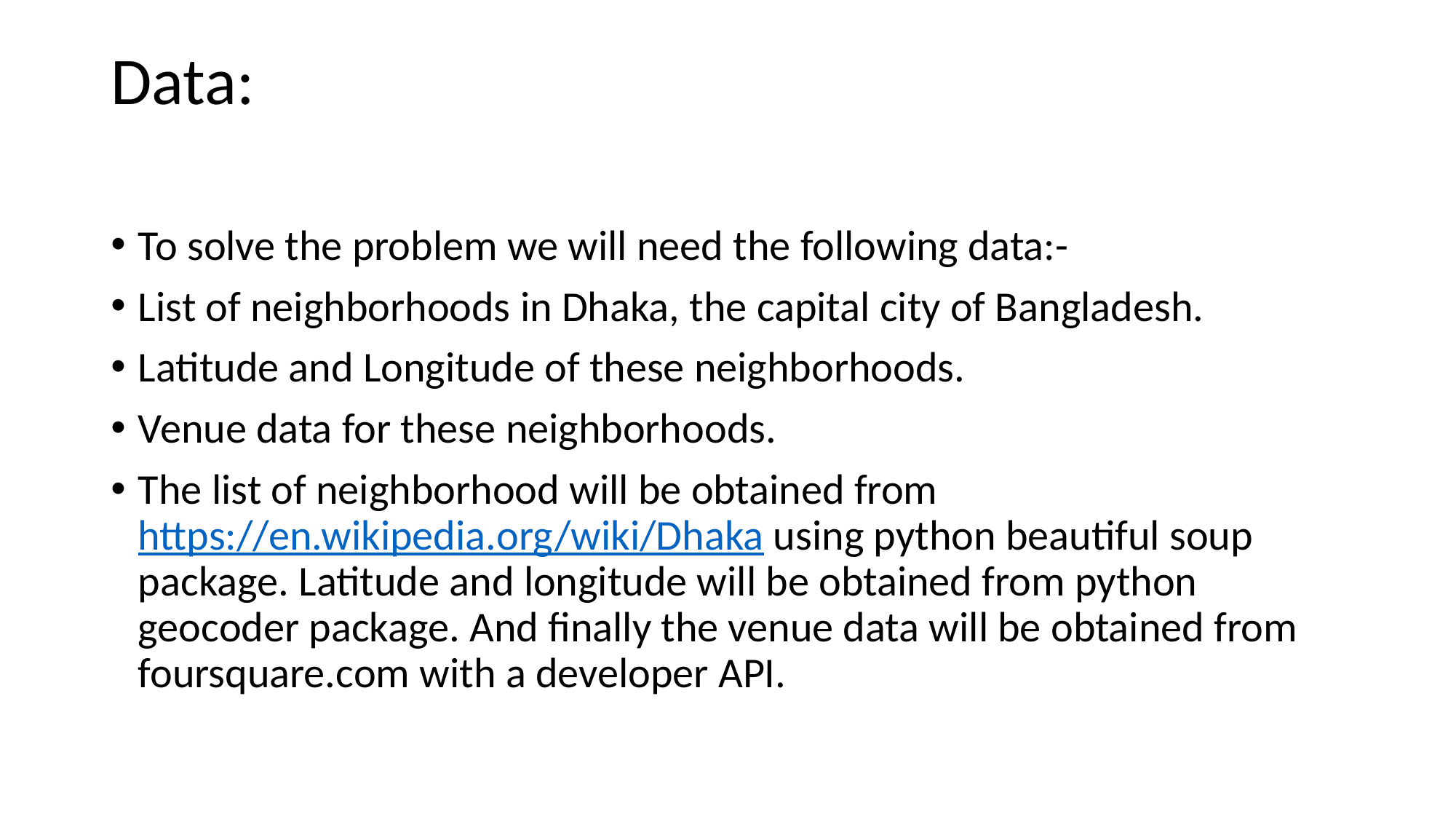

# Data:
To solve the problem we will need the following data:-
List of neighborhoods in Dhaka, the capital city of Bangladesh.
Latitude and Longitude of these neighborhoods.
Venue data for these neighborhoods.
The list of neighborhood will be obtained from https://en.wikipedia.org/wiki/Dhaka using python beautiful soup package. Latitude and longitude will be obtained from python geocoder package. And finally the venue data will be obtained from foursquare.com with a developer API.